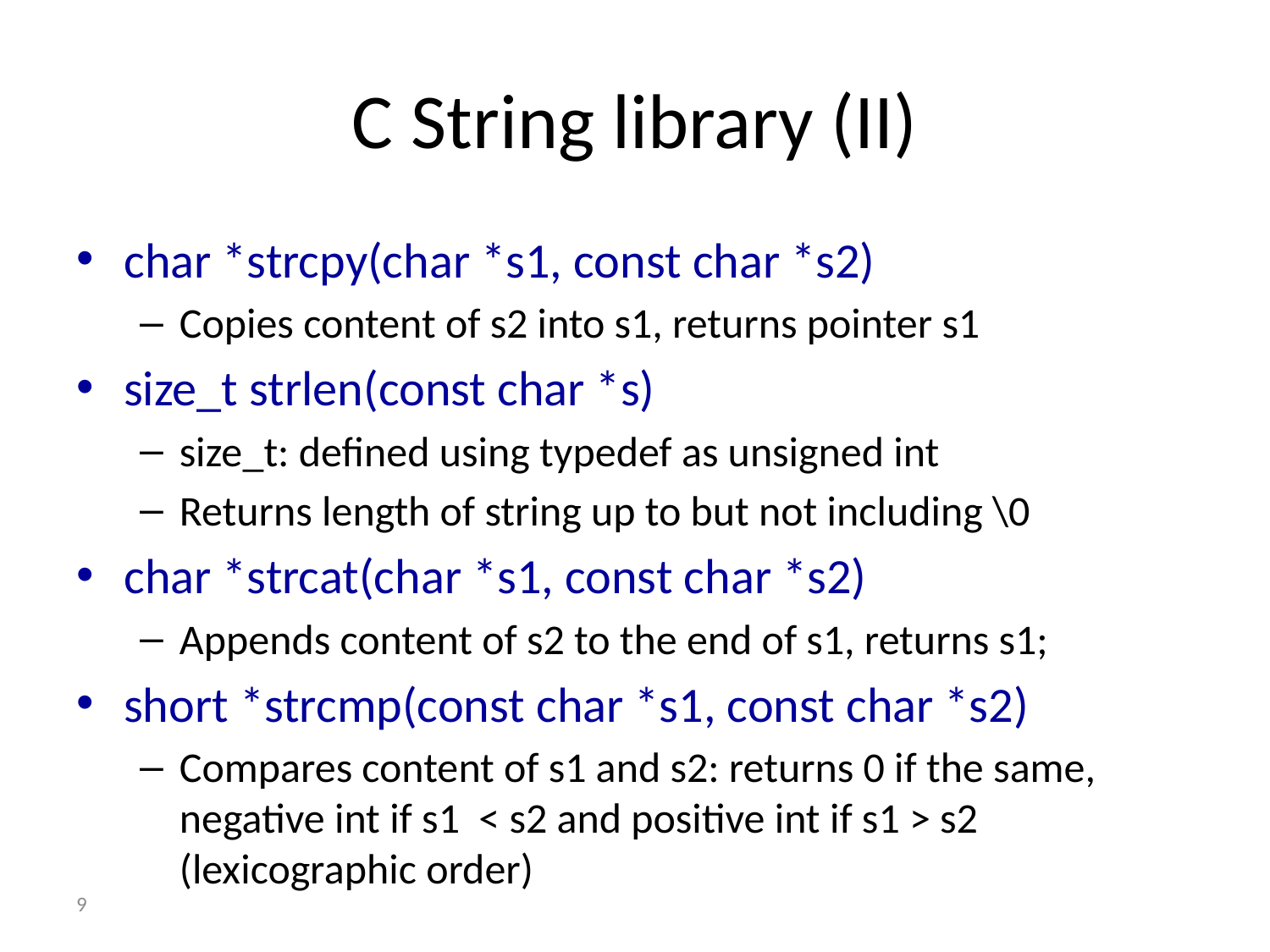

# C String library (II)
char *strcpy(char *s1, const char *s2)
Copies content of s2 into s1, returns pointer s1
size_t strlen(const char *s)
size_t: defined using typedef as unsigned int
Returns length of string up to but not including \0
char *strcat(char *s1, const char *s2)
Appends content of s2 to the end of s1, returns s1;
short *strcmp(const char *s1, const char *s2)
Compares content of s1 and s2: returns 0 if the same, negative int if s1  < s2 and positive int if s1 > s2 (lexicographic order)
9